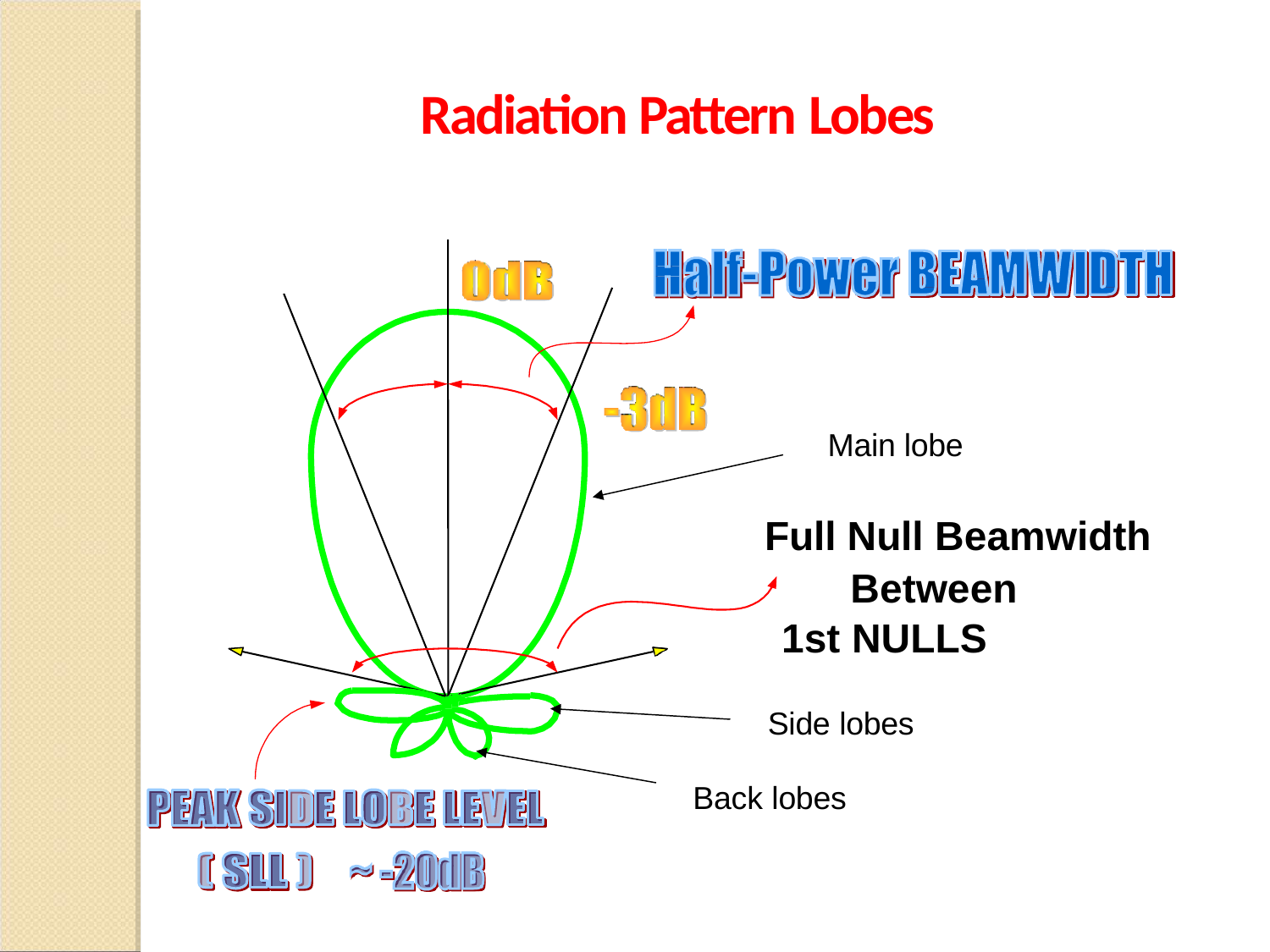

# Radiation Pattern Lobes
Main lobe

Full Null Beamwidth  Between
1st NULLS
Side lobes  Back lobes